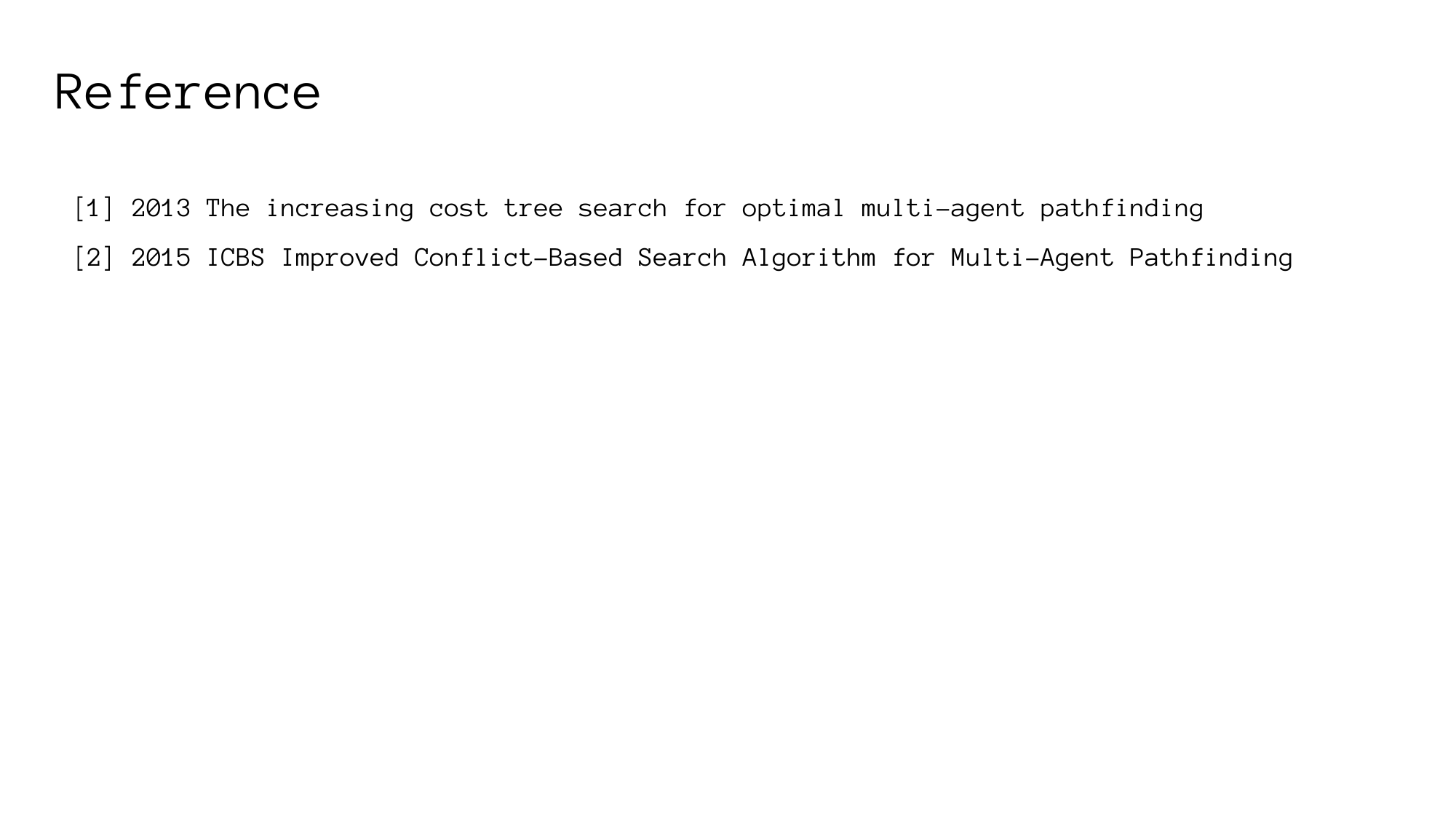

# Reference
[1] 2013 The increasing cost tree search for optimal multi-agent pathfinding
[2] 2015 ICBS Improved Conflict-Based Search Algorithm for Multi-Agent Pathfinding